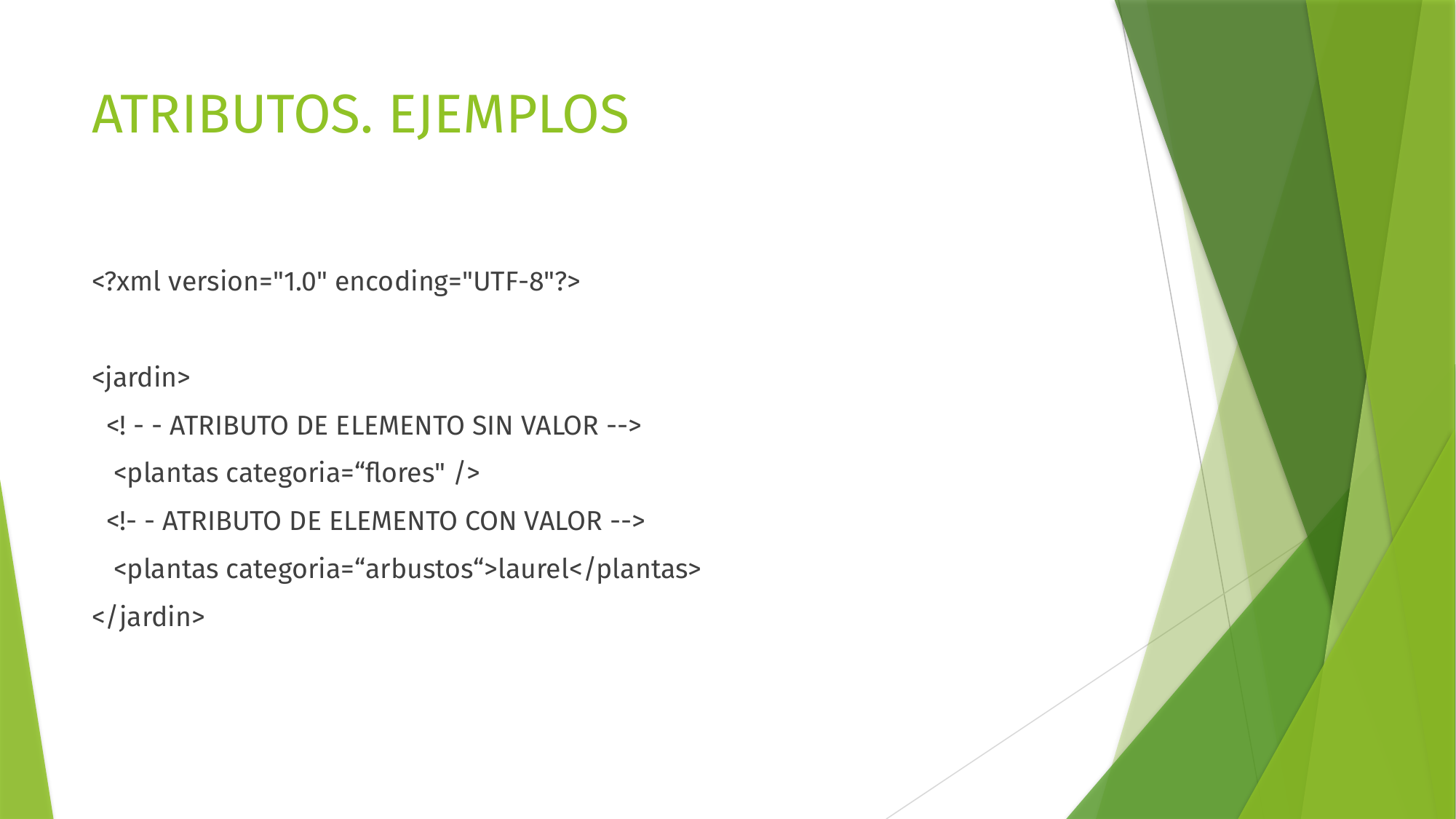

# ATRIBUTOS. EJEMPLOS
<?xml version="1.0" encoding="UTF-8"?>

<jardin>
  <! - - ATRIBUTO DE ELEMENTO SIN VALOR -->
   <plantas categoria=“flores" />
  <!- - ATRIBUTO DE ELEMENTO CON VALOR -->
   <plantas categoria=“arbustos“>laurel</plantas>
</jardin>